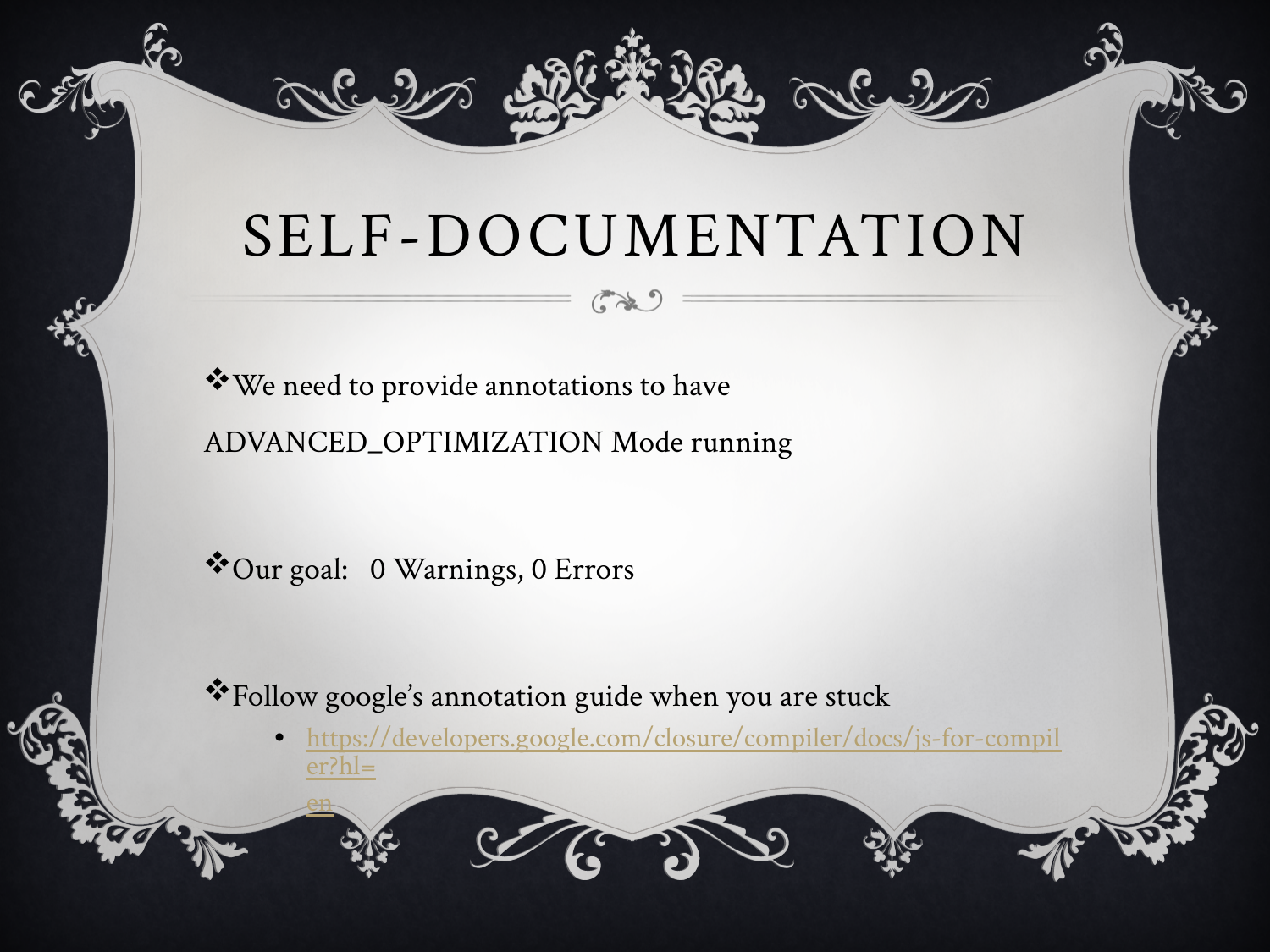

# Self-documentation
We need to provide annotations to have ADVANCED_OPTIMIZATION Mode running

Our goal:   0 Warnings, 0 Errors

Follow google’s annotation guide when you are stuck
https://developers.google.com/closure/compiler/docs/js-for-compiler?hl=en